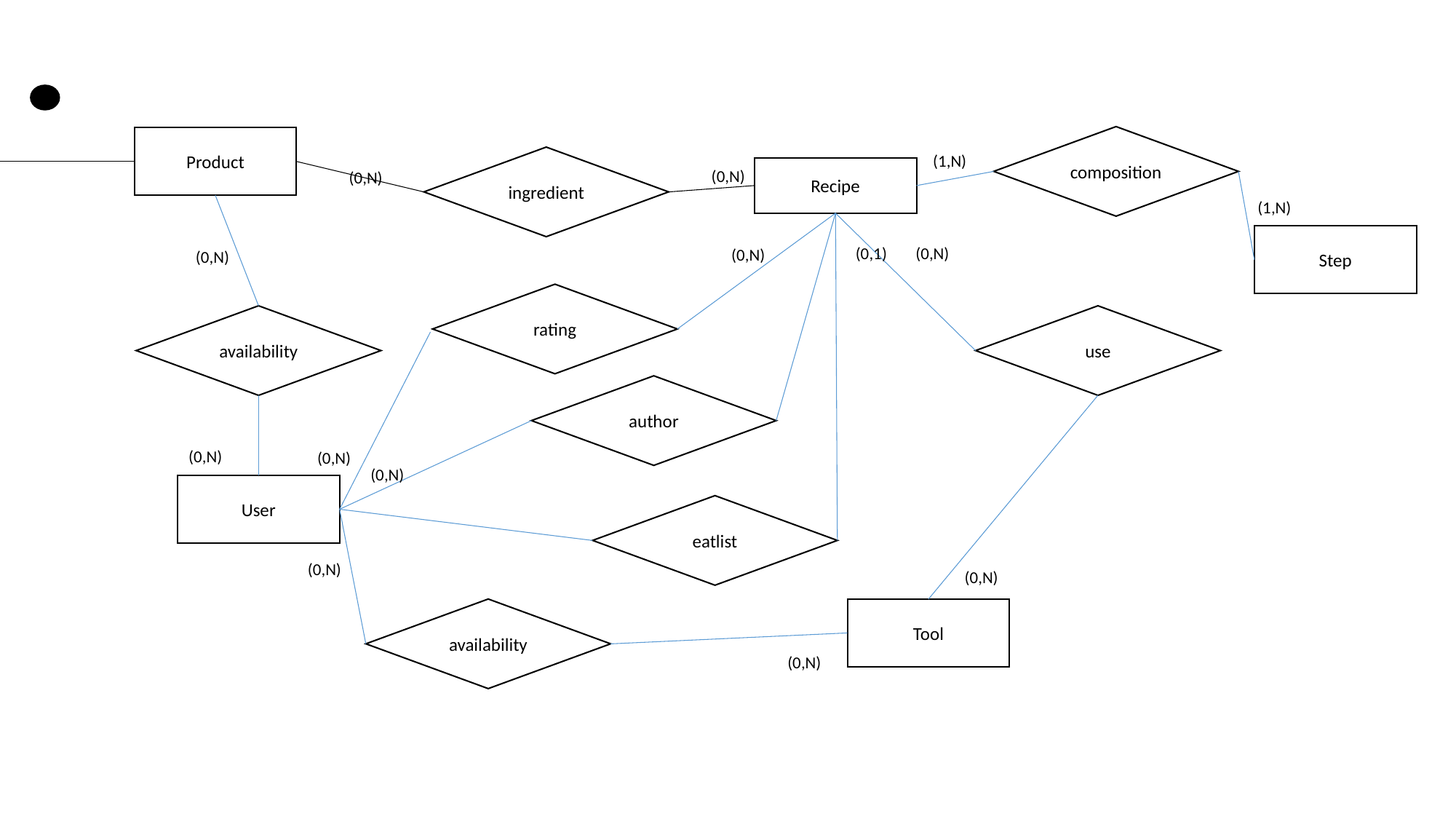

composition
Product
(1,N)
ingredient
Recipe
(0,N)
(0,N)
(1,N)
Step
(0,1)
(0,N)
(0,N)
(0,N)
rating
availability
use
author
(0,N)
(0,N)
(0,N)
User
eatlist
(0,N)
(0,N)
availability
Tool
(0,N)